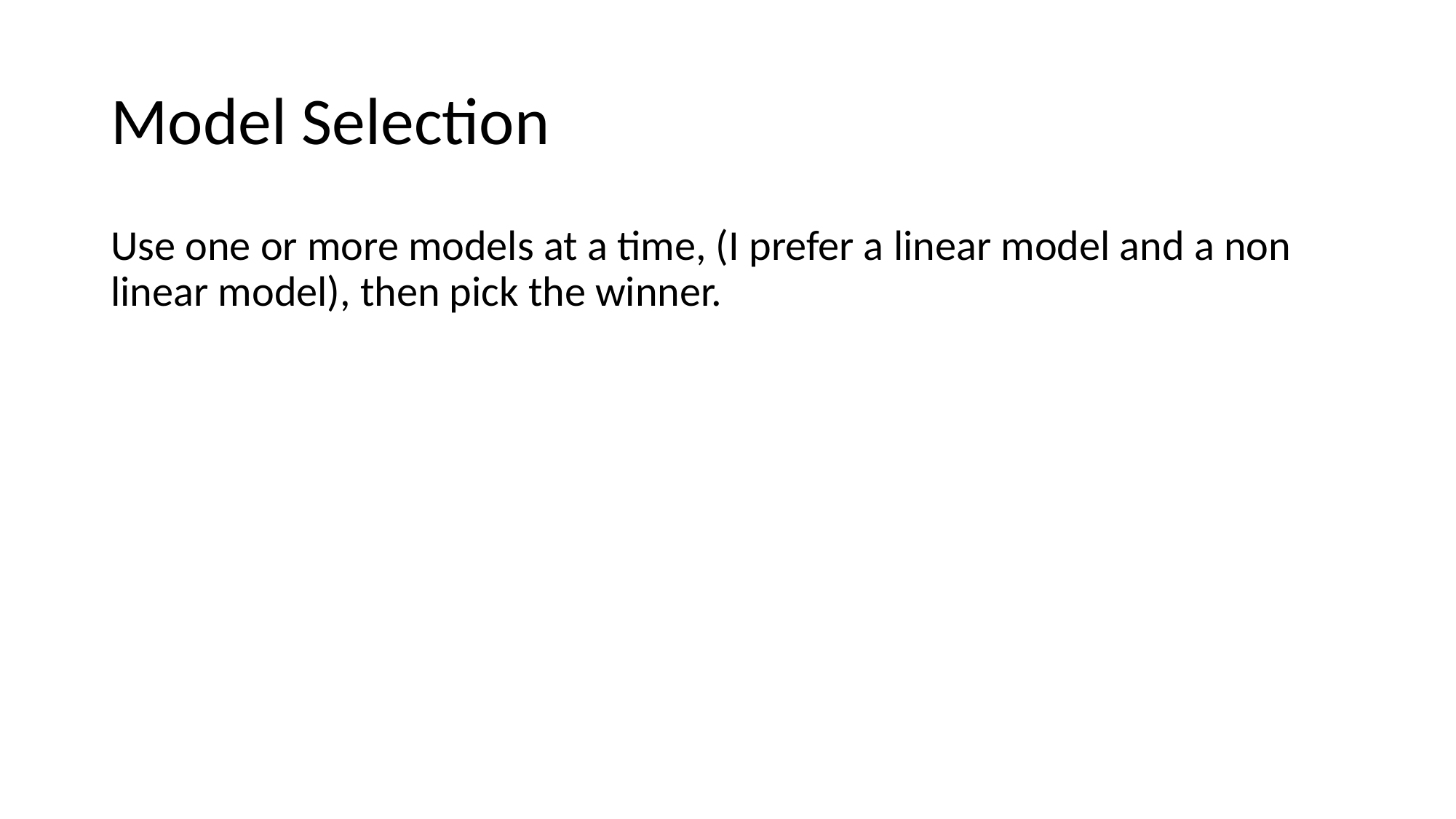

# Model Selection
Use one or more models at a time, (I prefer a linear model and a non linear model), then pick the winner.